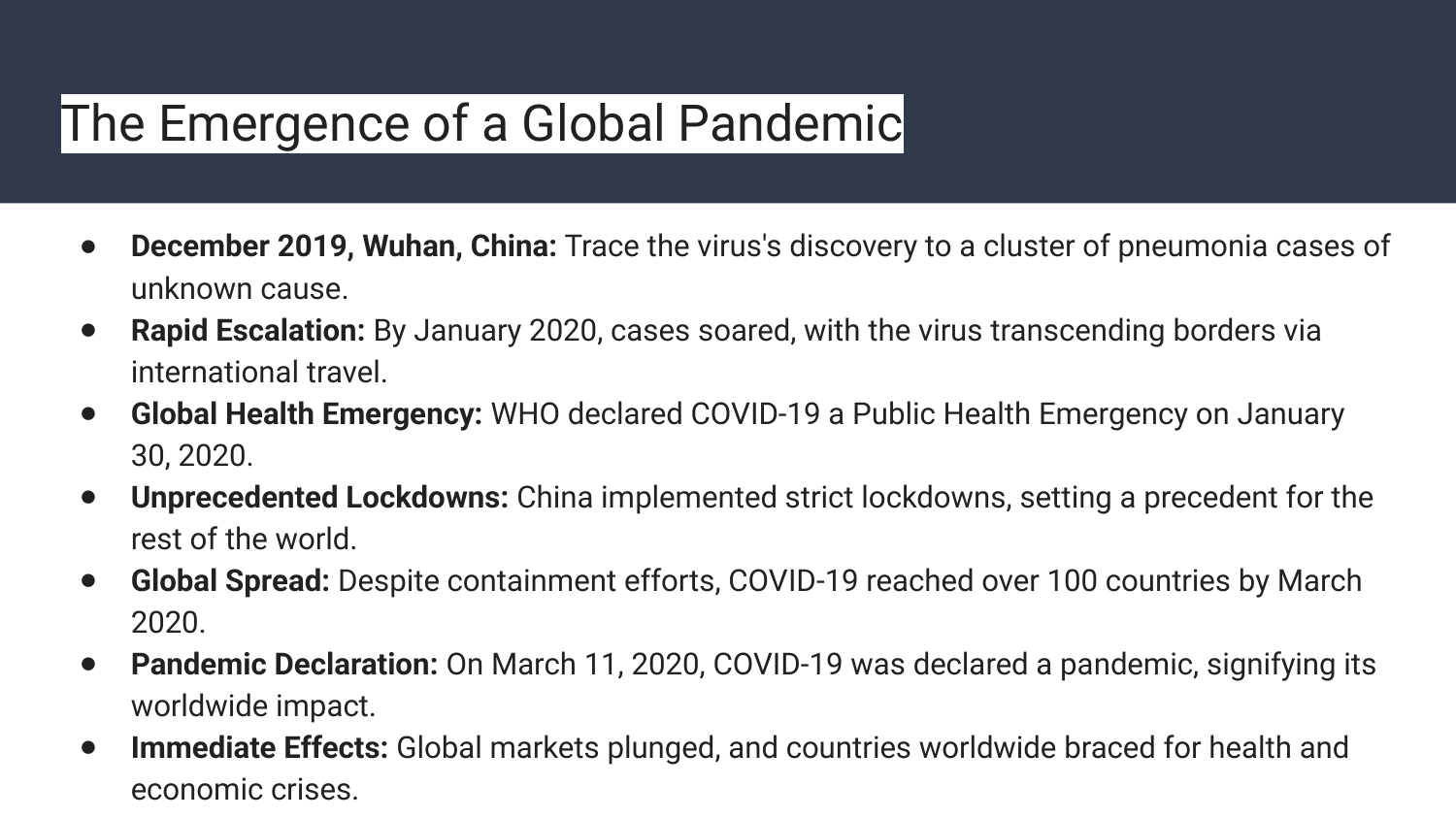

# The Emergence of a Global Pandemic
December 2019, Wuhan, China: Trace the virus's discovery to a cluster of pneumonia cases of unknown cause.
Rapid Escalation: By January 2020, cases soared, with the virus transcending borders via international travel.
Global Health Emergency: WHO declared COVID-19 a Public Health Emergency on January 30, 2020.
Unprecedented Lockdowns: China implemented strict lockdowns, setting a precedent for the rest of the world.
Global Spread: Despite containment efforts, COVID-19 reached over 100 countries by March 2020.
Pandemic Declaration: On March 11, 2020, COVID-19 was declared a pandemic, signifying its worldwide impact.
Immediate Effects: Global markets plunged, and countries worldwide braced for health and economic crises.